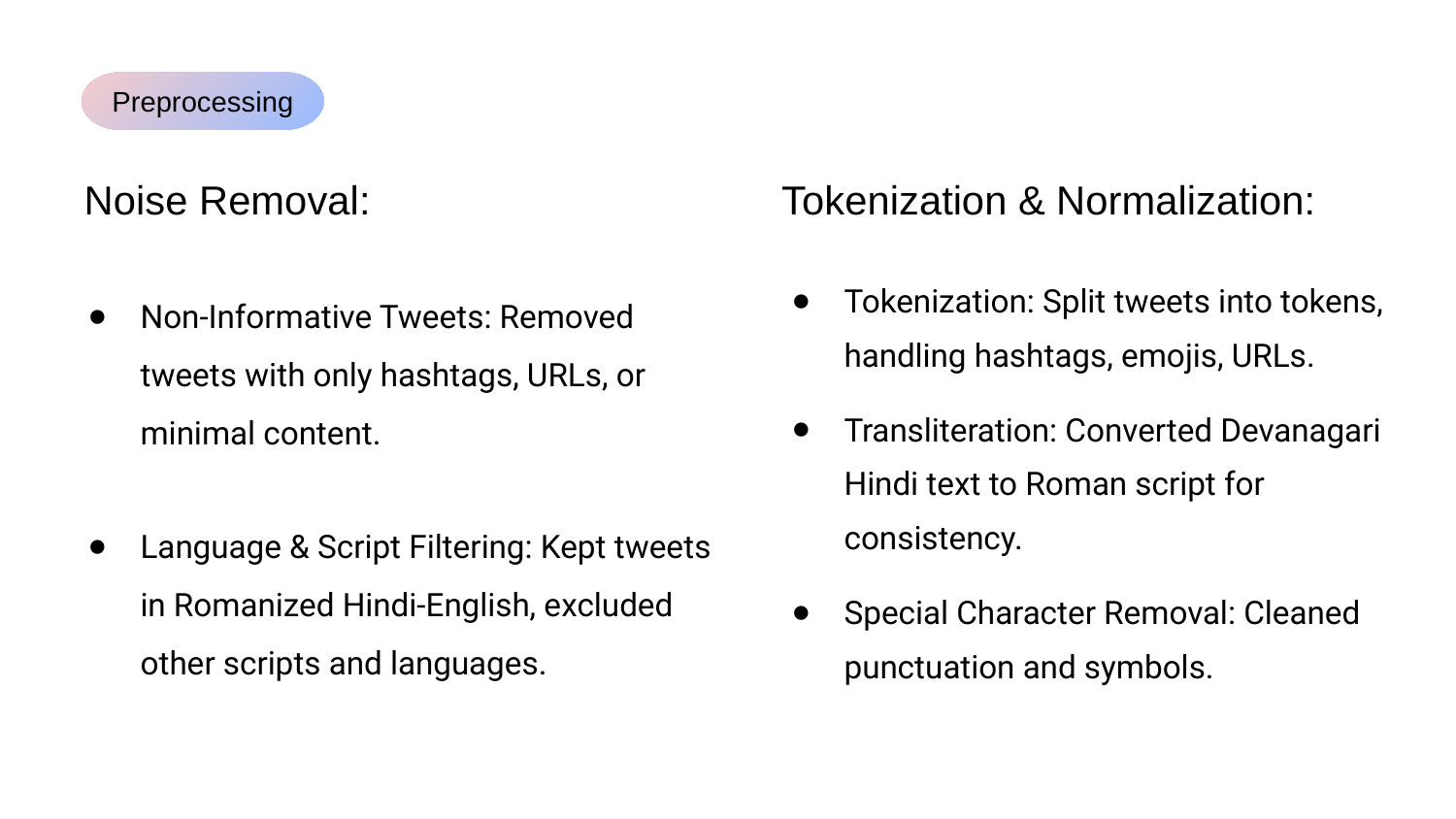

Preprocessing
Noise Removal:
Tokenization & Normalization:
Tokenization: Split tweets into tokens, handling hashtags, emojis, URLs.
Transliteration: Converted Devanagari Hindi text to Roman script for consistency.
Special Character Removal: Cleaned punctuation and symbols.
Non-Informative Tweets: Removed tweets with only hashtags, URLs, or minimal content.

Language & Script Filtering: Kept tweets in Romanized Hindi-English, excluded other scripts and languages.